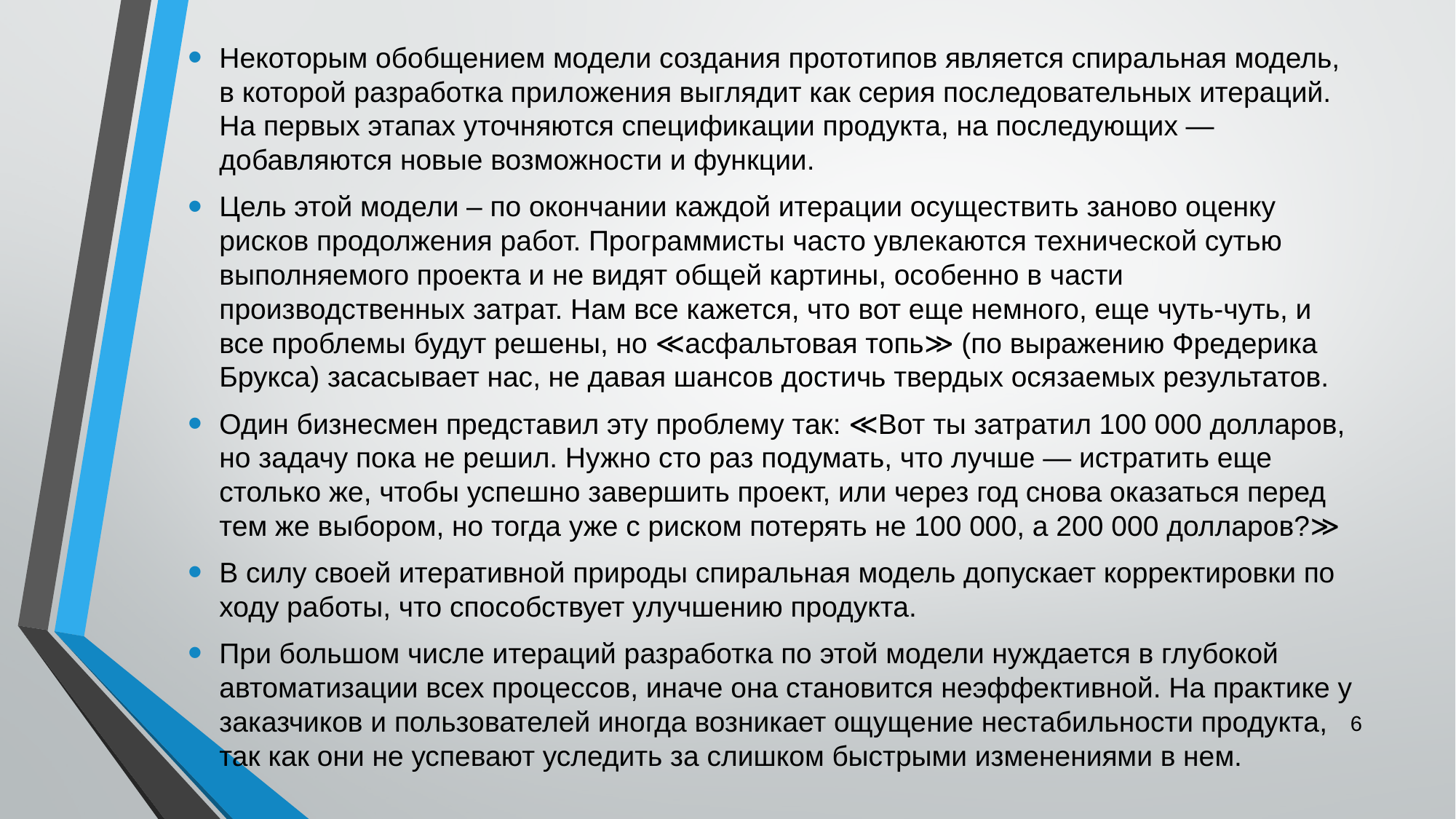

Некоторым обобщением модели создания прототипов является спиральная модель, в которой разработка приложения выглядит как серия последовательных итераций. На первых этапах уточняются спецификации продукта, на последующих —добавляются новые возможности и функции.
Цель этой модели – по окончании каждой итерации осуществить заново оценку рисков продолжения работ. Программисты часто увлекаются технической сутью выполняемого проекта и не видят общей картины, особенно в части производственных затрат. Нам все кажется, что вот еще немного, еще чуть-чуть, и все проблемы будут решены, но ≪асфальтовая топь≫ (по выражению Фредерика  Брукса) засасывает нас, не давая шансов достичь твердых осязаемых результатов.
Один бизнесмен представил эту проблему так: ≪Вот ты затратил 100 000 долларов, но задачу пока не решил. Нужно сто раз подумать, что лучше — истратить еще столько же, чтобы успешно завершить проект, или через год снова оказаться перед тем же выбором, но тогда уже с риском потерять не 100 000, а 200 000 долларов?≫
В силу своей итеративной природы спиральная модель допускает корректировки по ходу работы, что способствует улучшению продукта.
При большом числе итераций разработка по этой модели нуждается в глубокой автоматизации всех процессов, иначе она становится неэффективной. На практике у заказчиков и пользователей иногда возникает ощущение нестабильности продукта, так как они не успевают уследить за слишком быстрыми изменениями в нем.
6